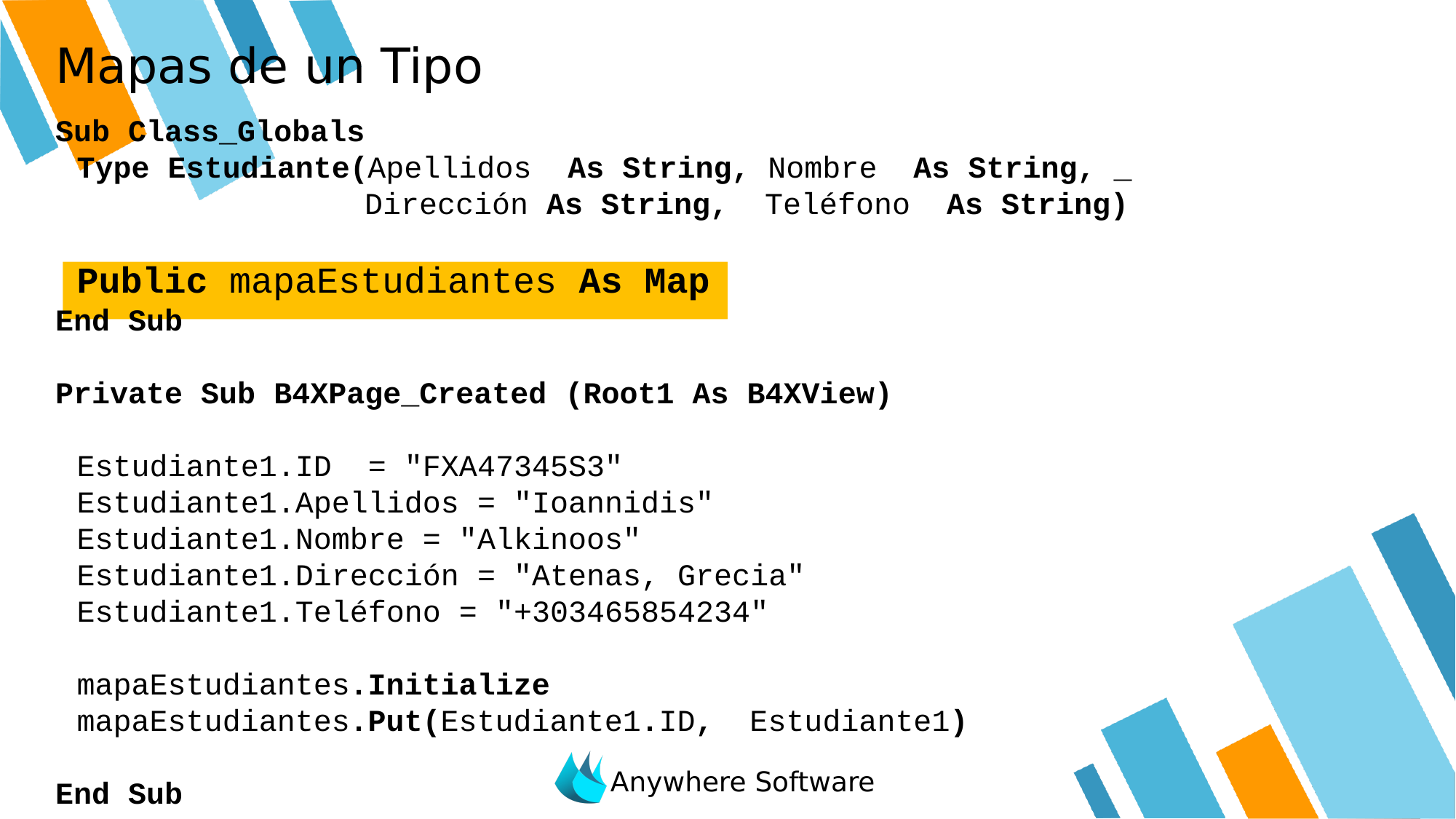

# Mapas de un Tipo
Sub Class_Globals
	Type Estudiante(Apellidos  As String, Nombre  As String, _
					     Dirección As String,  Teléfono  As String)

	Public mapaEstudiantes As Map
End Sub

Private Sub B4XPage_Created (Root1 As B4XView)

	Estudiante1.ID  = "FXA47345S3"
	Estudiante1.Apellidos = "Ioannidis"
	Estudiante1.Nombre = "Alkinoos"
	Estudiante1.Dirección = "Atenas, Grecia"
	Estudiante1.Teléfono = "+303465854234"

	mapaEstudiantes.Initialize
	mapaEstudiantes.Put(Estudiante1.ID,  Estudiante1)

End Sub